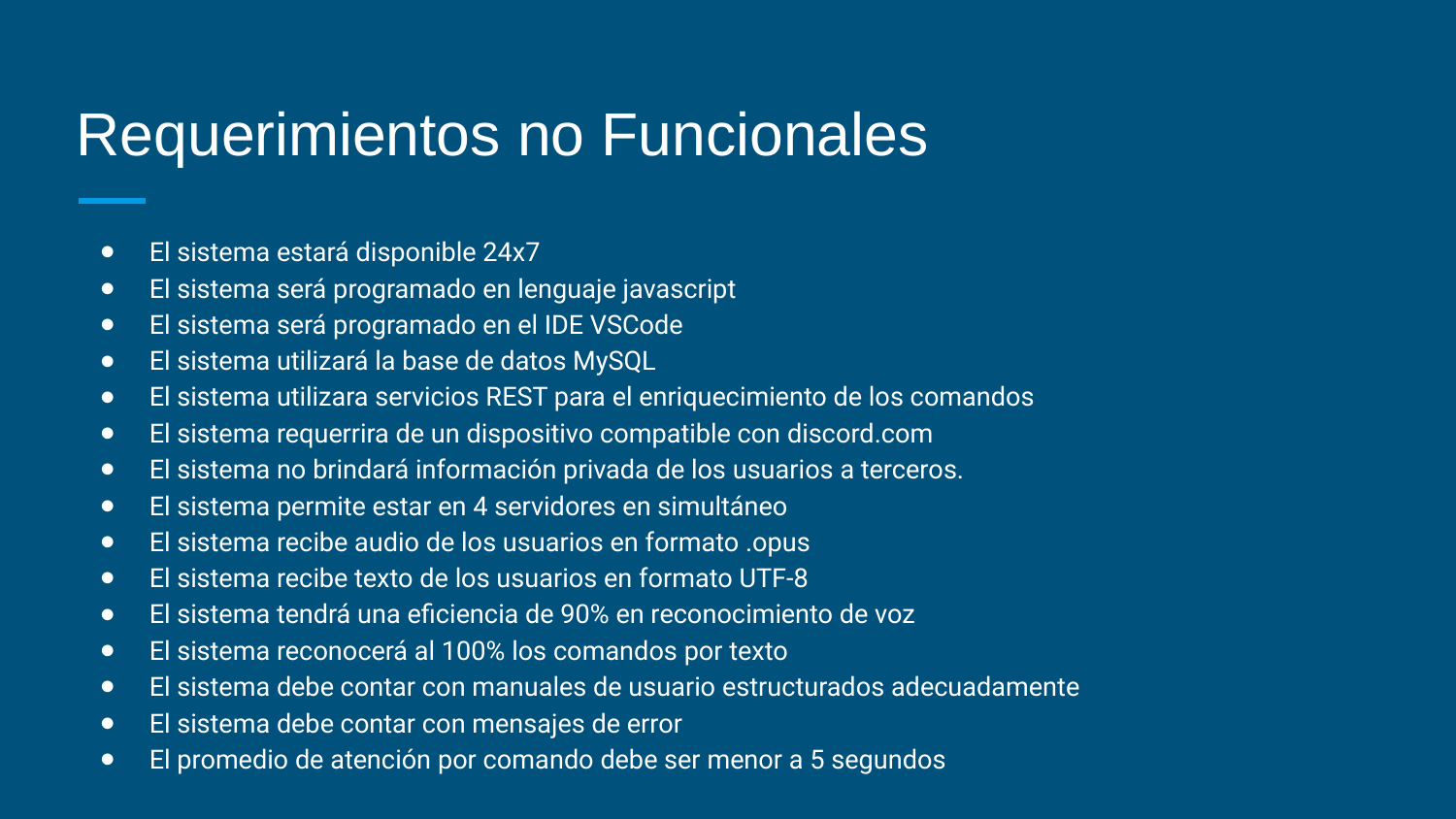

# Requerimientos no Funcionales
El sistema estará disponible 24x7
El sistema será programado en lenguaje javascript
El sistema será programado en el IDE VSCode
El sistema utilizará la base de datos MySQL
El sistema utilizara servicios REST para el enriquecimiento de los comandos
El sistema requerrira de un dispositivo compatible con discord.com
El sistema no brindará información privada de los usuarios a terceros.
El sistema permite estar en 4 servidores en simultáneo
El sistema recibe audio de los usuarios en formato .opus
El sistema recibe texto de los usuarios en formato UTF-8
El sistema tendrá una eficiencia de 90% en reconocimiento de voz
El sistema reconocerá al 100% los comandos por texto
El sistema debe contar con manuales de usuario estructurados adecuadamente
El sistema debe contar con mensajes de error
El promedio de atención por comando debe ser menor a 5 segundos